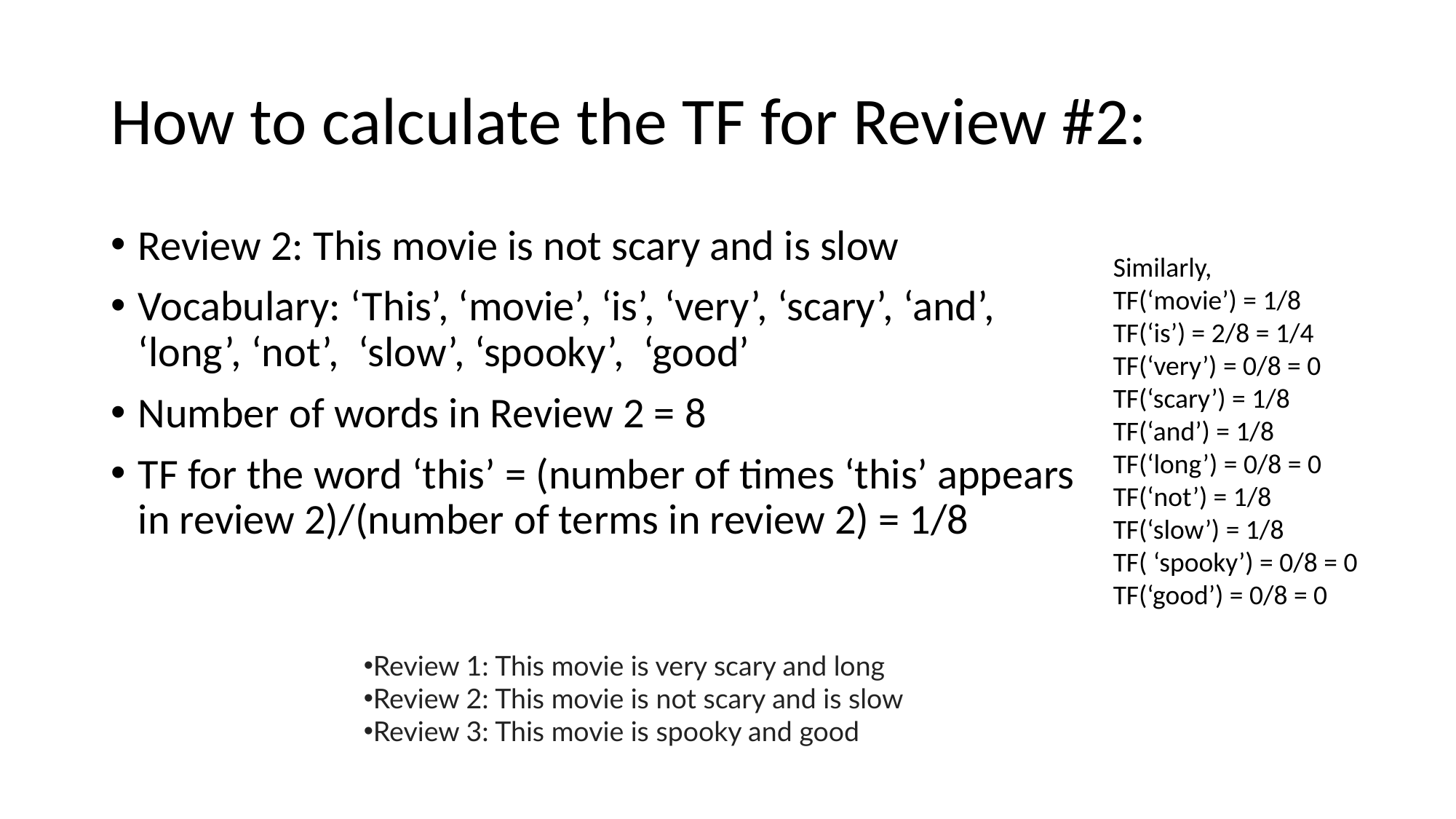

# How to calculate the TF for Review #2:
Review 2: This movie is not scary and is slow
Vocabulary: ‘This’, ‘movie’, ‘is’, ‘very’, ‘scary’, ‘and’, ‘long’, ‘not’,  ‘slow’, ‘spooky’,  ‘good’
Number of words in Review 2 = 8
TF for the word ‘this’ = (number of times ‘this’ appears in review 2)/(number of terms in review 2) = 1/8
Similarly,
TF(‘movie’) = 1/8
TF(‘is’) = 2/8 = 1/4
TF(‘very’) = 0/8 = 0
TF(‘scary’) = 1/8
TF(‘and’) = 1/8
TF(‘long’) = 0/8 = 0
TF(‘not’) = 1/8
TF(‘slow’) = 1/8
TF( ‘spooky’) = 0/8 = 0
TF(‘good’) = 0/8 = 0
Review 1: This movie is very scary and long
Review 2: This movie is not scary and is slow
Review 3: This movie is spooky and good